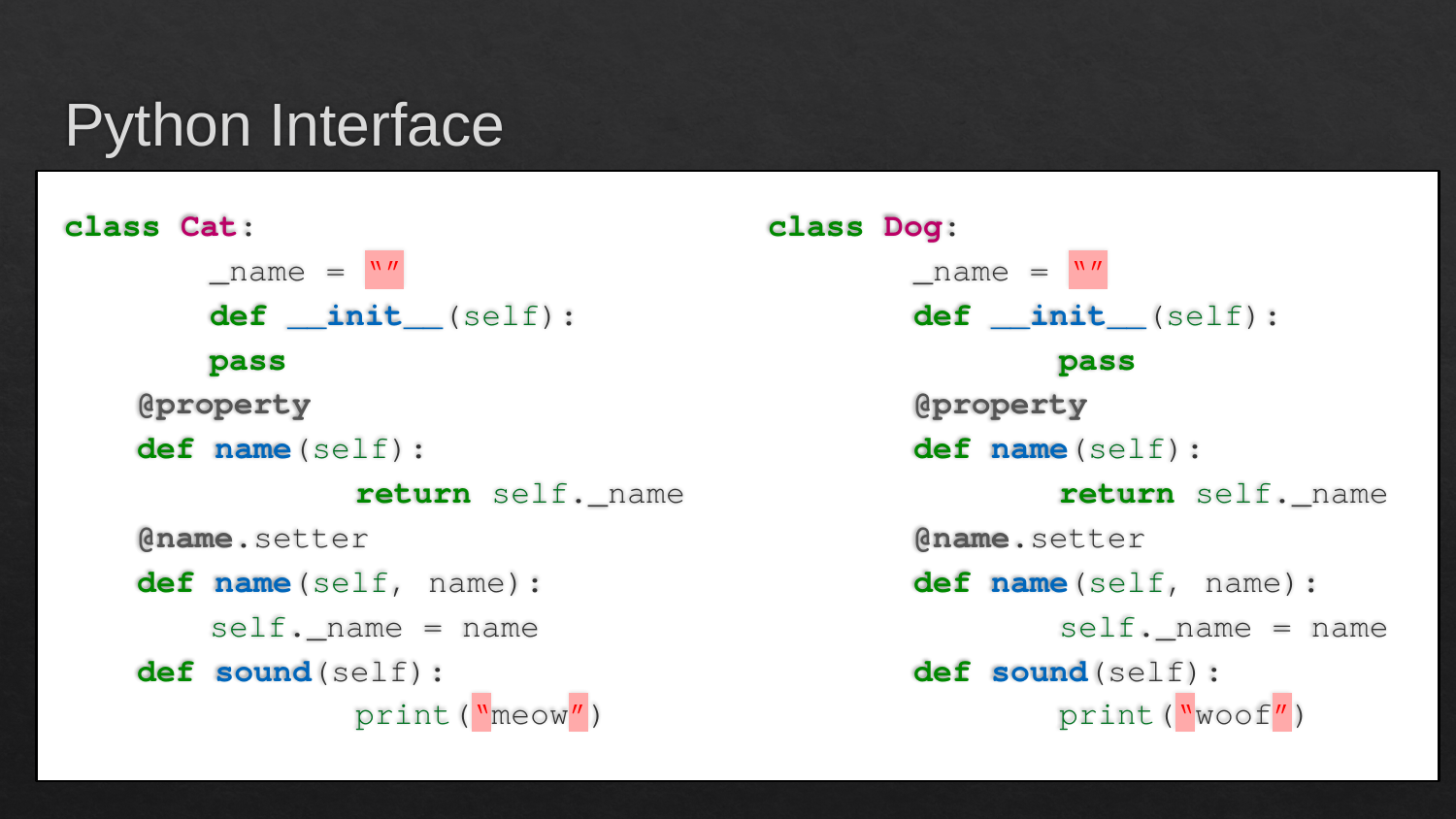

# Python Interface

class Cat:
	_name = “”
	def __init__(self):
pass
@property
def name(self):
		return self._name
@name.setter
def name(self, name):
self._name = name
def sound(self):
		print(“meow”)

class Dog:
	_name = “”
	def __init__(self):
		pass
	@property
	def name(self):
		return self._name
	@name.setter
	def name(self, name):
		self._name = name
	def sound(self):
		print(“woof”)